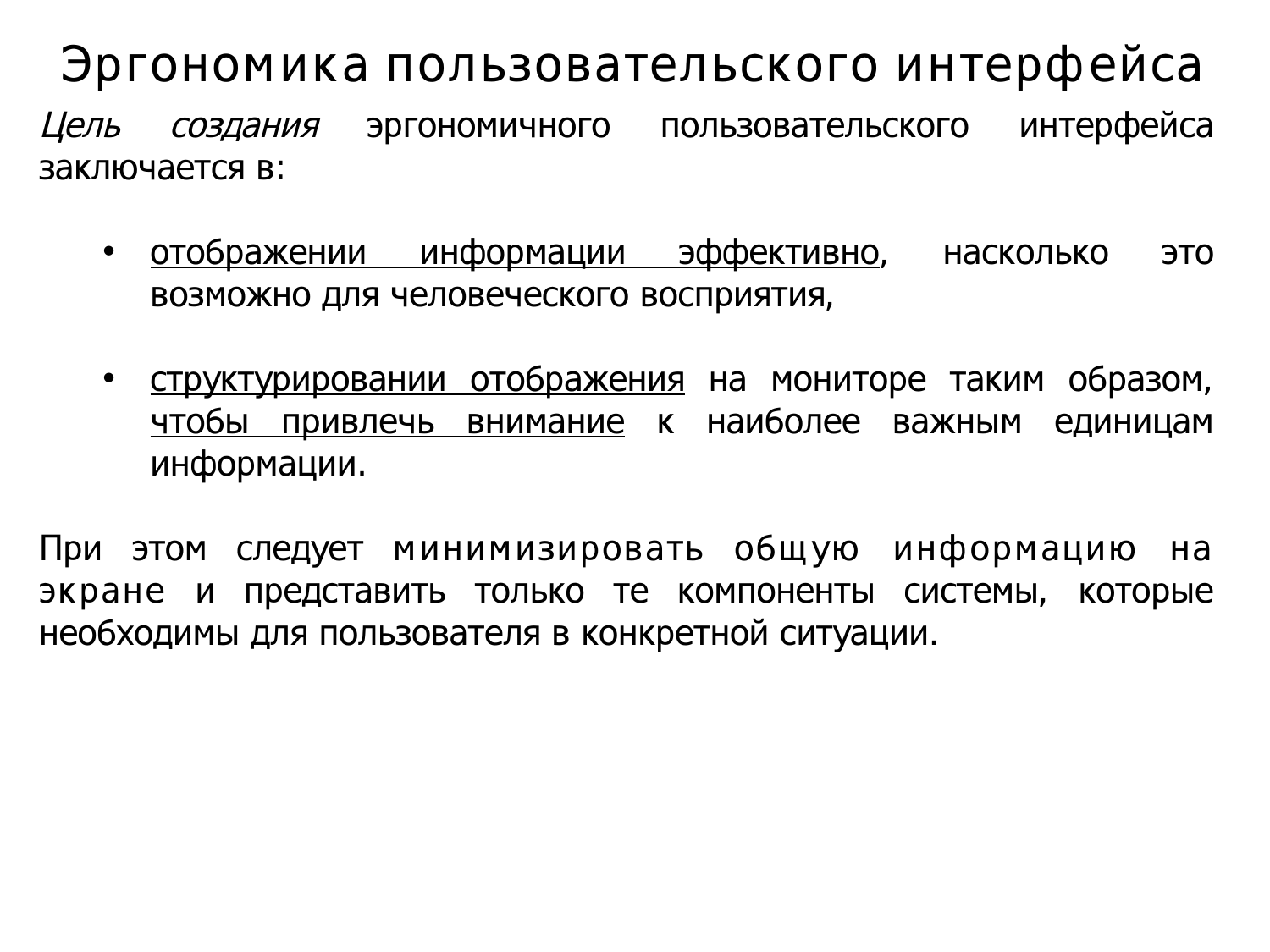

Эргономика пользовательского интерфейса
Цель создания эргономичного пользовательского интерфей­са заключается в:

отображении информации эффективно, насколько это возможно для человеческого восприятия,

структурировании отображения на мониторе таким об­разом, чтобы привлечь внимание к наиболее важным единицам информации.

При этом следует минимизировать общую инфор­мацию на экране и представить только те компоненты системы, которые необходимы для пользователя в конкретной ситуации.